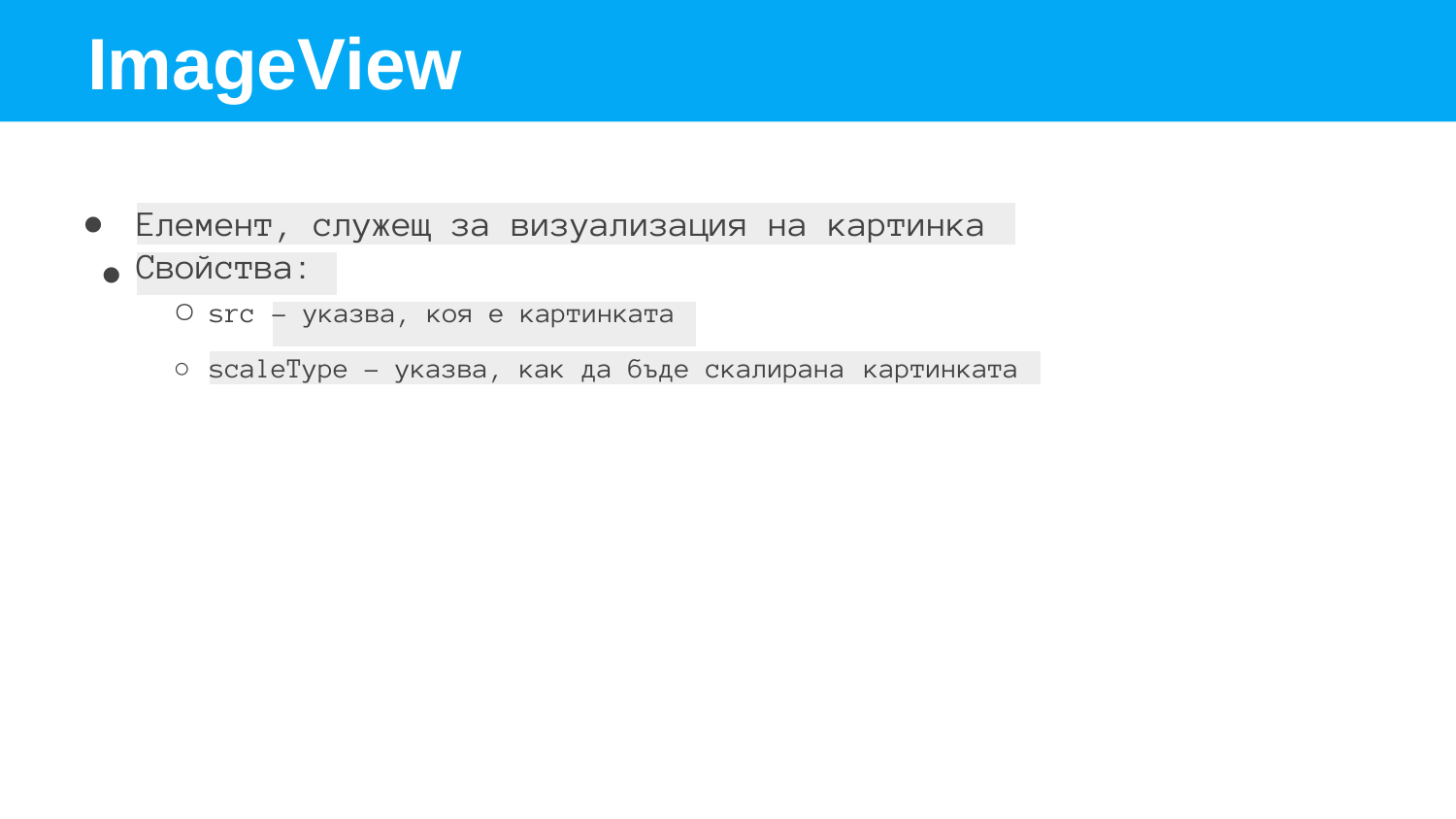

# ImageView
●
●
| Елемент, служещ за визуализация на картинка |  |  |  |  |  |
| --- | --- | --- | --- | --- | --- |
| Свойства: |  |  |  |  |  |
| src |  | - указва, коя е картинката |  |  |  |
| ○ | scaleType - указва, как да бъде скалирана картинката |  |  |  |  |